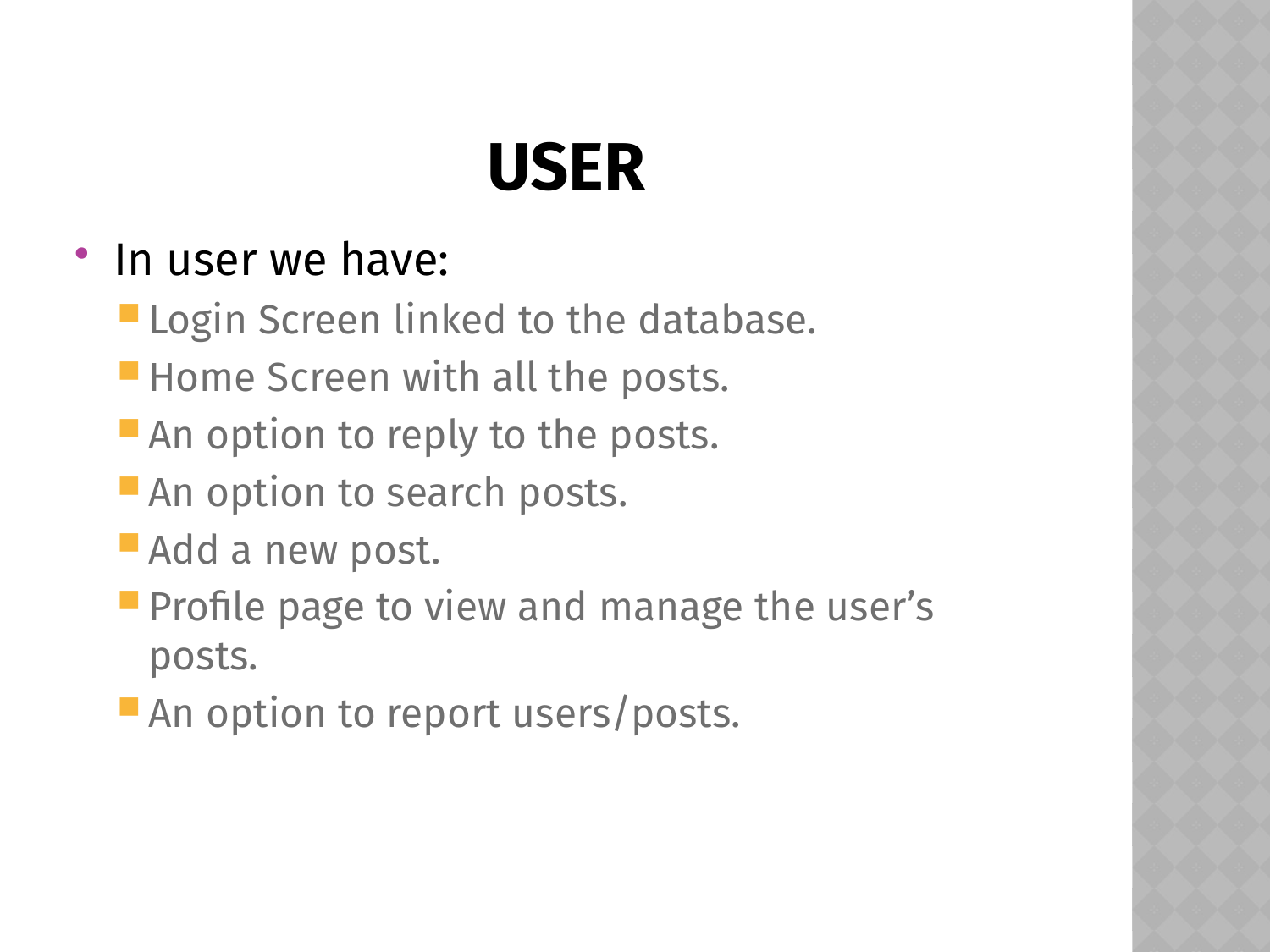

# user
In user we have:
Login Screen linked to the database.
Home Screen with all the posts.
An option to reply to the posts.
An option to search posts.
Add a new post.
Profile page to view and manage the user’s posts.
An option to report users/posts.